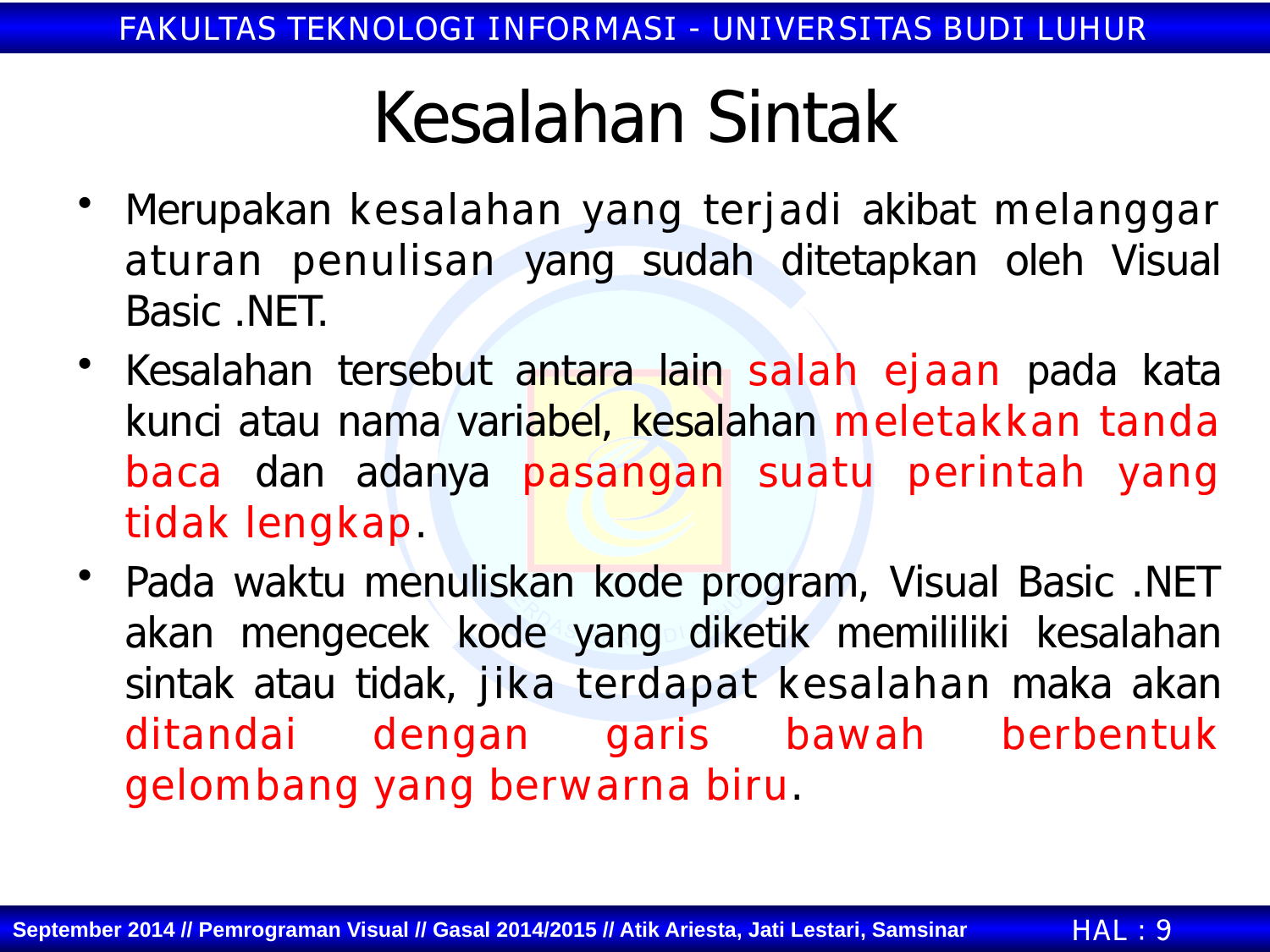

# Kesalahan Sintak
Merupakan kesalahan yang terjadi akibat melanggar aturan penulisan yang sudah ditetapkan oleh Visual Basic .NET.
Kesalahan tersebut antara lain salah ejaan pada kata kunci atau nama variabel, kesalahan meletakkan tanda baca dan adanya pasangan suatu perintah yang tidak lengkap.
Pada waktu menuliskan kode program, Visual Basic .NET akan mengecek kode yang diketik memililiki kesalahan sintak atau tidak, jika terdapat kesalahan maka akan ditandai dengan garis bawah berbentuk gelombang yang berwarna biru.